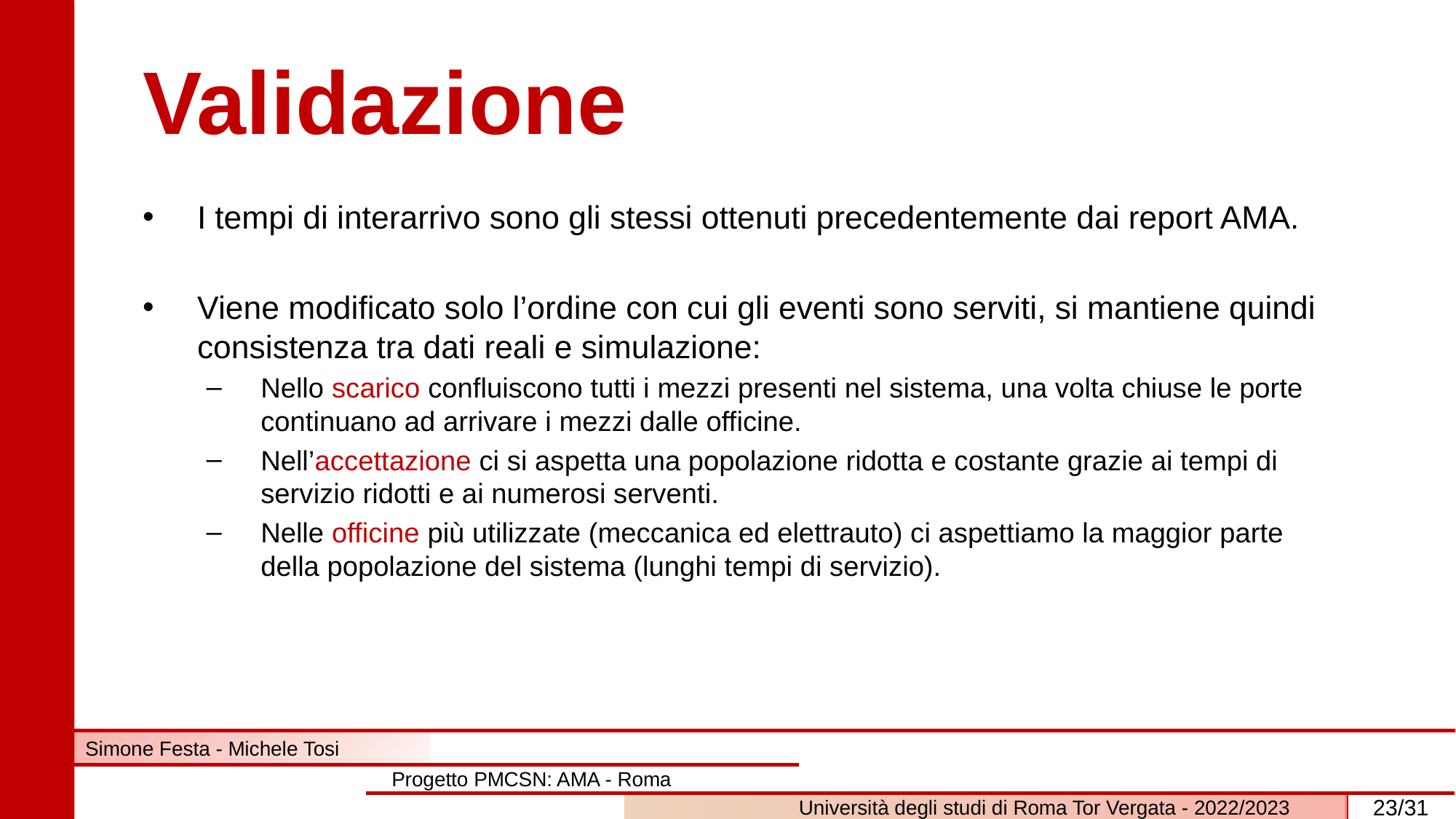

# Validazione
I tempi di interarrivo sono gli stessi ottenuti precedentemente dai report AMA.

Viene modificato solo l’ordine con cui gli eventi sono serviti, si mantiene quindi consistenza tra dati reali e simulazione:
Nello scarico confluiscono tutti i mezzi presenti nel sistema, una volta chiuse le porte continuano ad arrivare i mezzi dalle officine.
Nell’accettazione ci si aspetta una popolazione ridotta e costante grazie ai tempi di servizio ridotti e ai numerosi serventi.
Nelle officine più utilizzate (meccanica ed elettrauto) ci aspettiamo la maggior parte della popolazione del sistema (lunghi tempi di servizio).